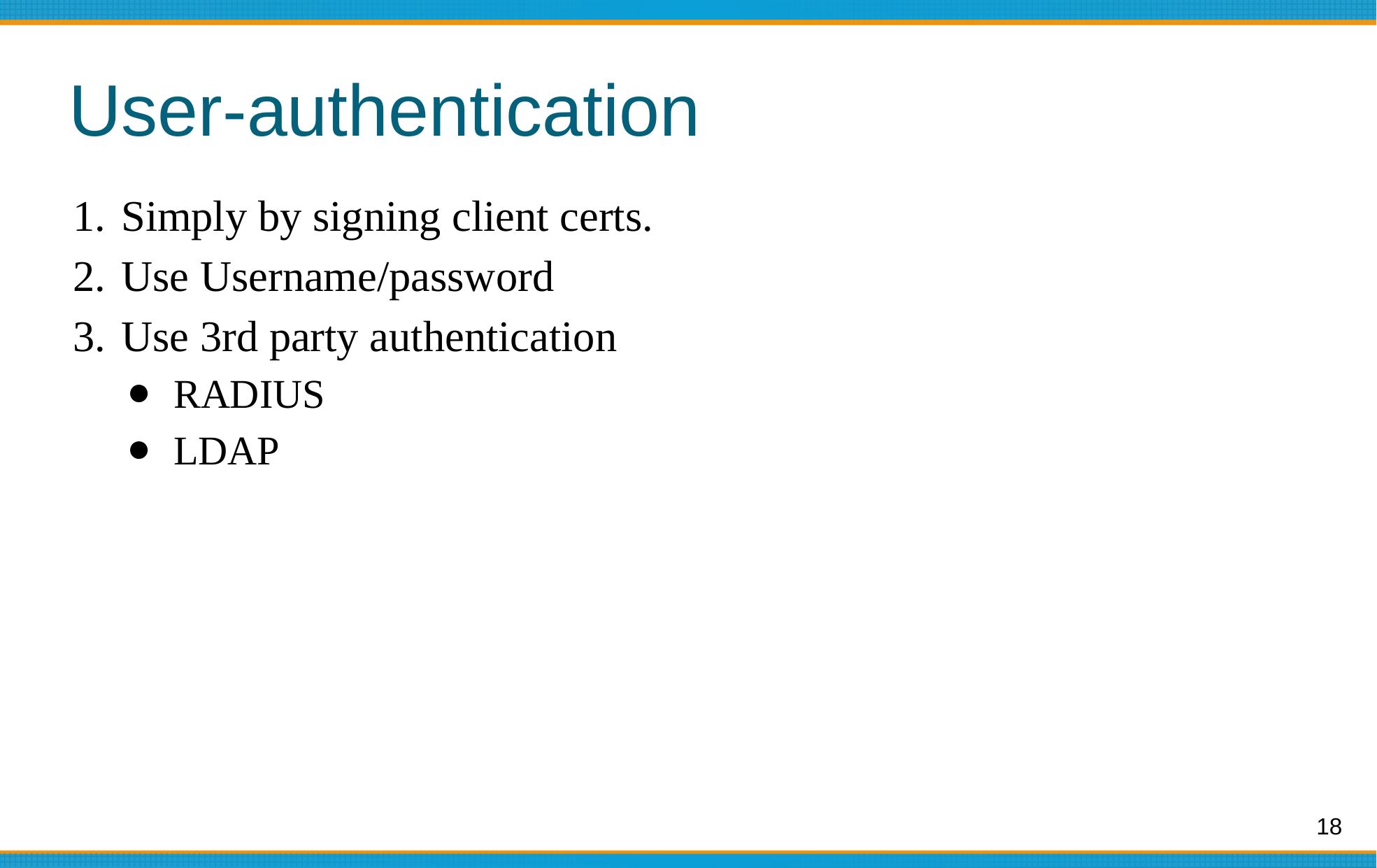

# User-authentication
Simply by signing client certs.
Use Username/password
Use 3rd party authentication
RADIUS
LDAP
18